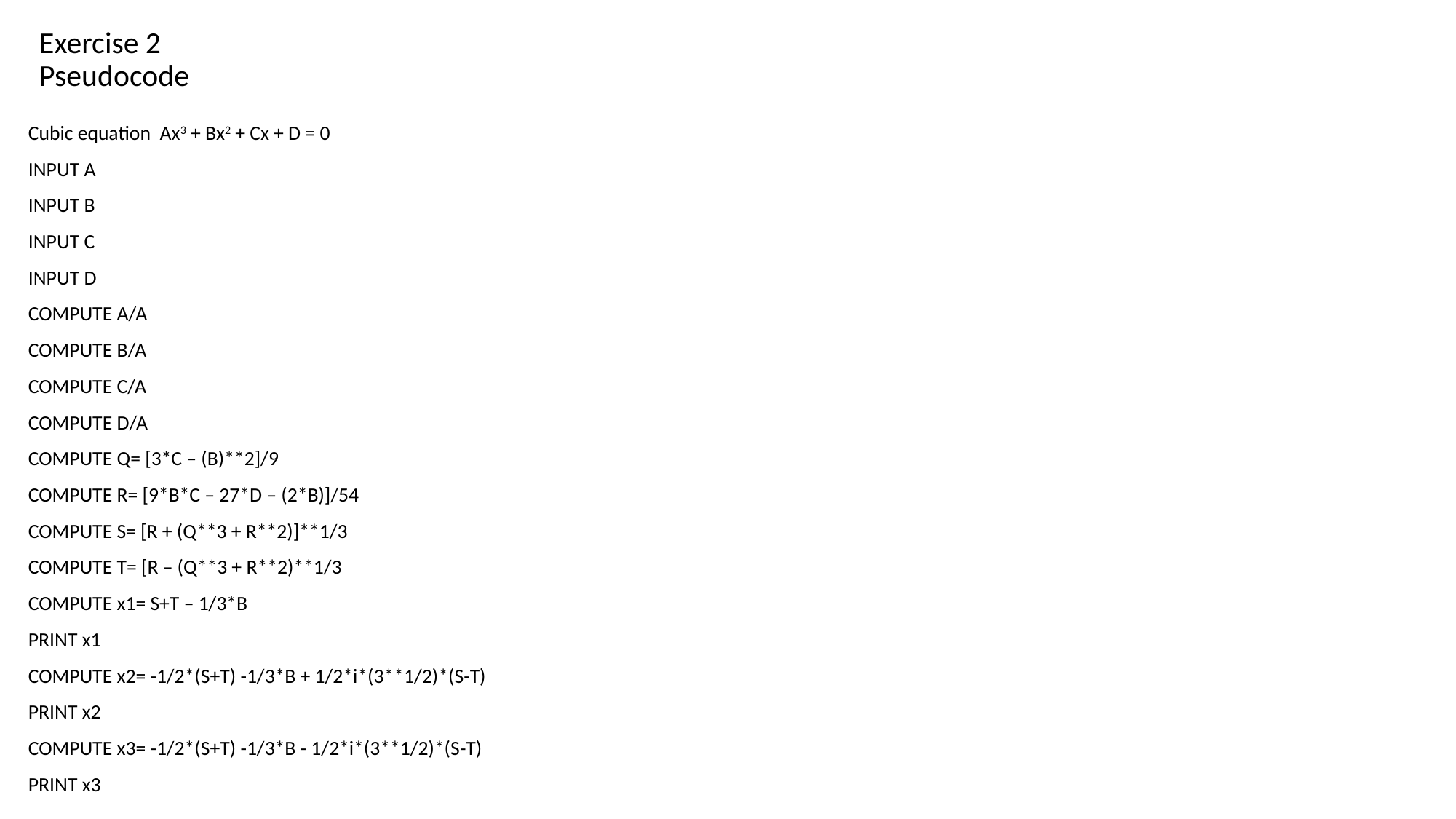

# Exercise 2 Pseudocode
Cubic equation  Ax3 + Bx2 + Cx + D = 0
INPUT A
INPUT B
INPUT C
INPUT D
COMPUTE A/A
COMPUTE B/A
COMPUTE C/A
COMPUTE D/A
COMPUTE Q= [3*C – (B)**2]/9
COMPUTE R= [9*B*C – 27*D – (2*B)]/54
COMPUTE S= [R + (Q**3 + R**2)]**1/3
COMPUTE T= [R – (Q**3 + R**2)**1/3
COMPUTE x1= S+T – 1/3*B
PRINT x1
COMPUTE x2= -1/2*(S+T) -1/3*B + 1/2*i*(3**1/2)*(S-T)
PRINT x2
COMPUTE x3= -1/2*(S+T) -1/3*B - 1/2*i*(3**1/2)*(S-T)
PRINT x3